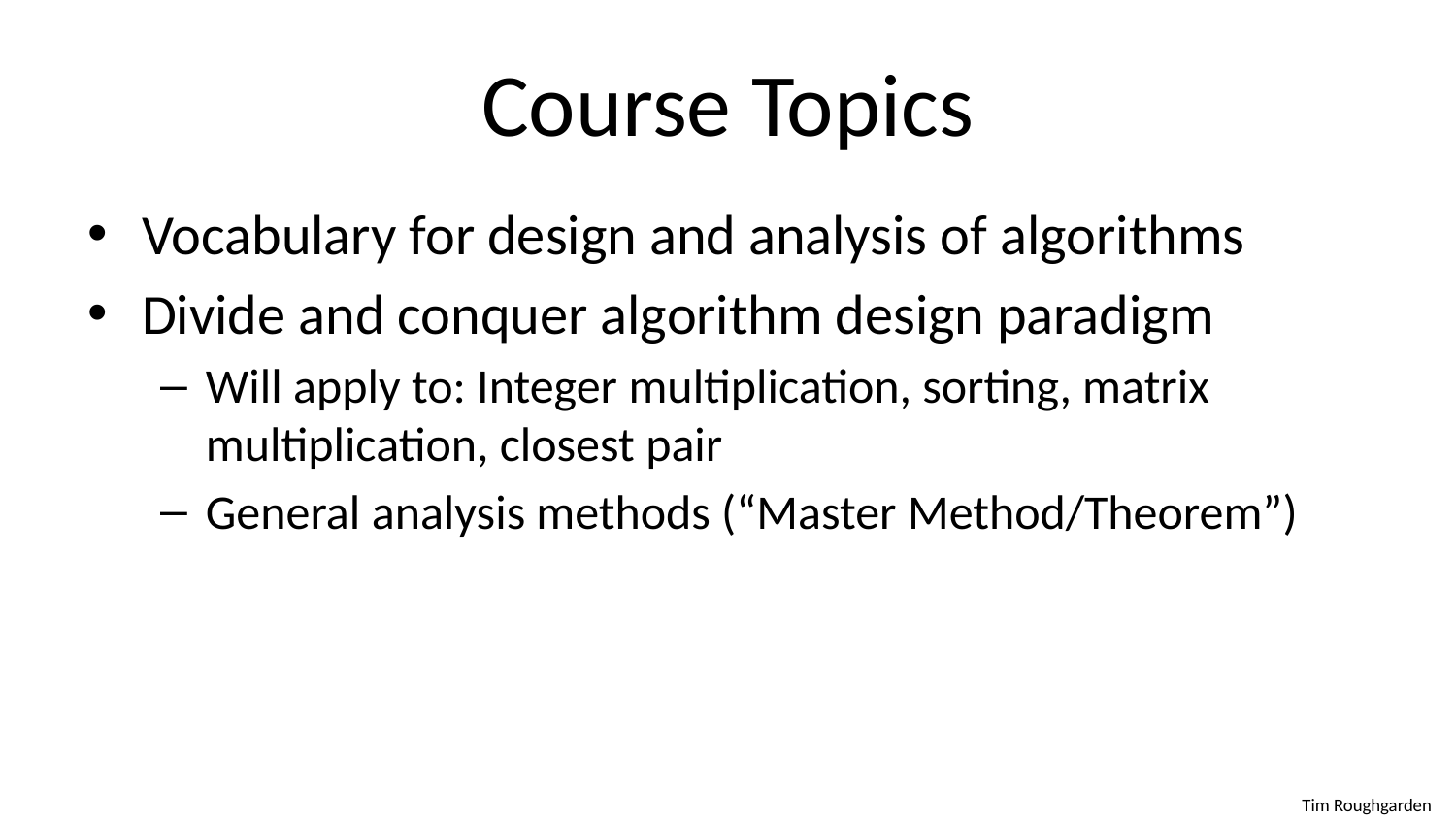

# Course Topics
Vocabulary for design and analysis of algorithms
Divide and conquer algorithm design paradigm
Will apply to: Integer multiplication, sorting, matrix multiplication, closest pair
General analysis methods (“Master Method/Theorem”)